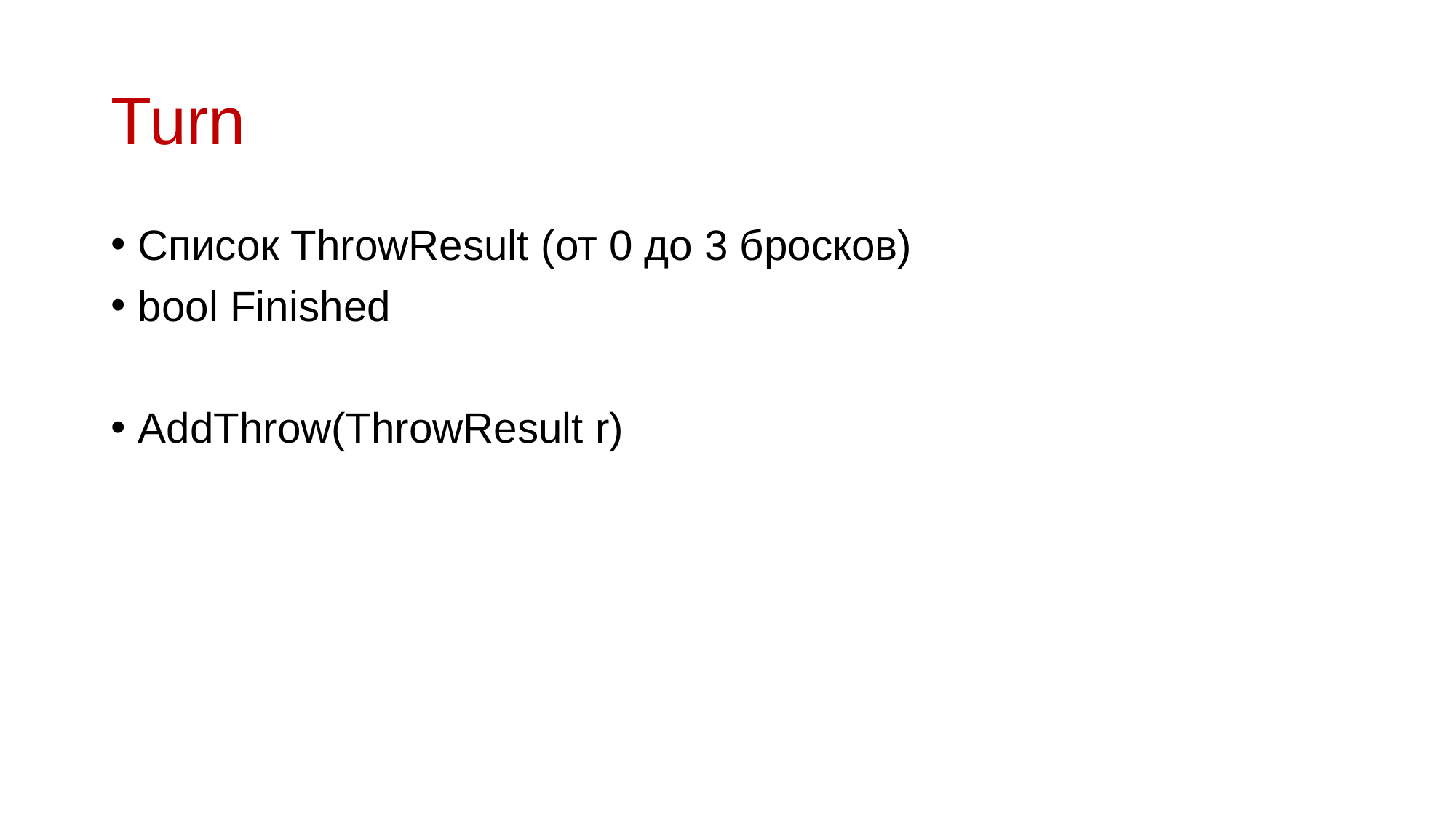

# Turn
Список ThrowResult (от 0 до 3 бросков)
bool Finished

AddThrow(ThrowResult r)